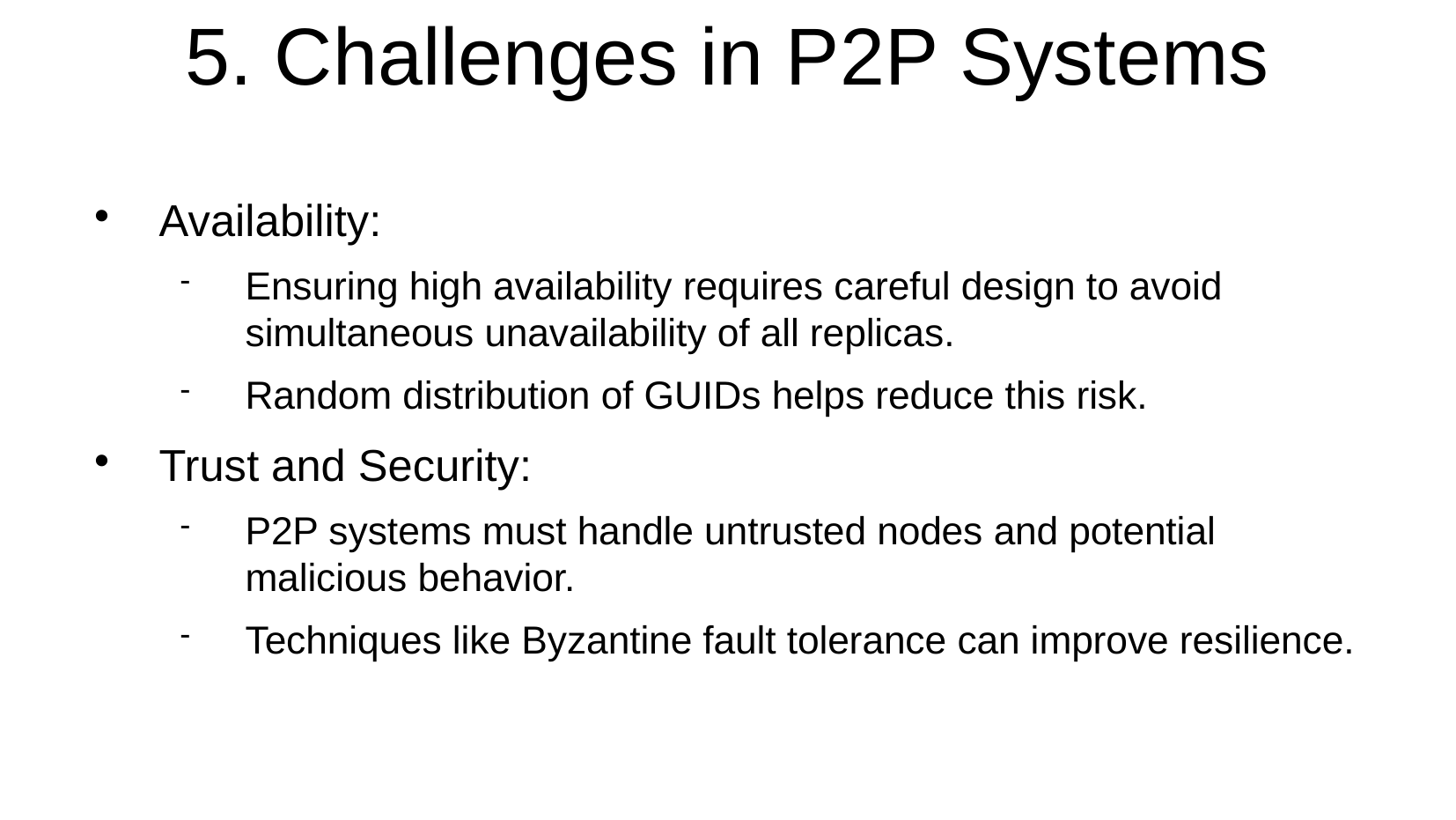

5. Challenges in P2P Systems
Availability:
Ensuring high availability requires careful design to avoid simultaneous unavailability of all replicas.
Random distribution of GUIDs helps reduce this risk.
Trust and Security:
P2P systems must handle untrusted nodes and potential malicious behavior.
Techniques like Byzantine fault tolerance can improve resilience.